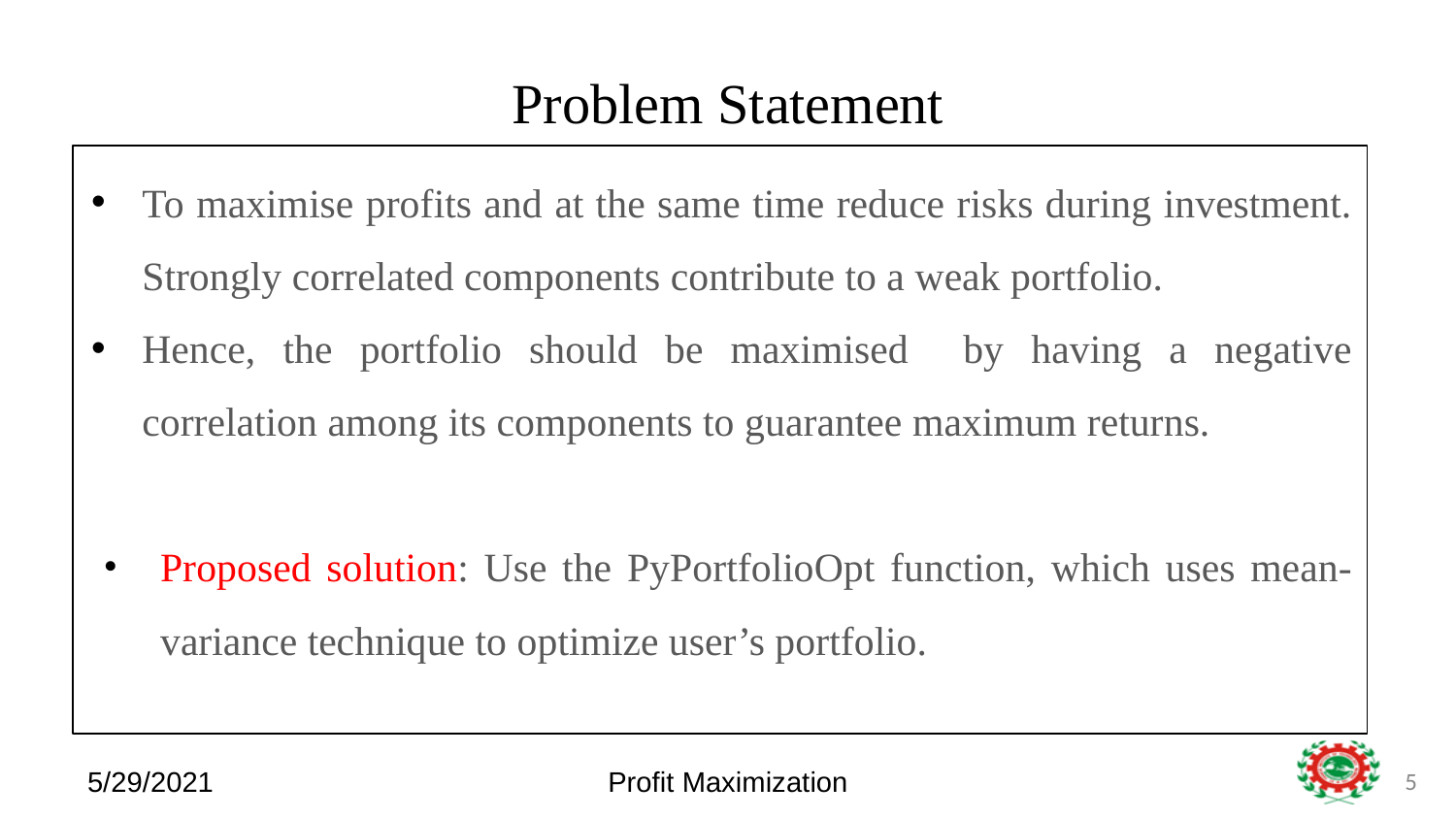

# Problem Statement
To maximise profits and at the same time reduce risks during investment. Strongly correlated components contribute to a weak portfolio.
Hence, the portfolio should be maximised  by having a negative correlation among its components to guarantee maximum returns.

Proposed solution: Use the PyPortfolioOpt function, which uses mean-variance technique to optimize user’s portfolio.
5/29/2021
Profit Maximization
5